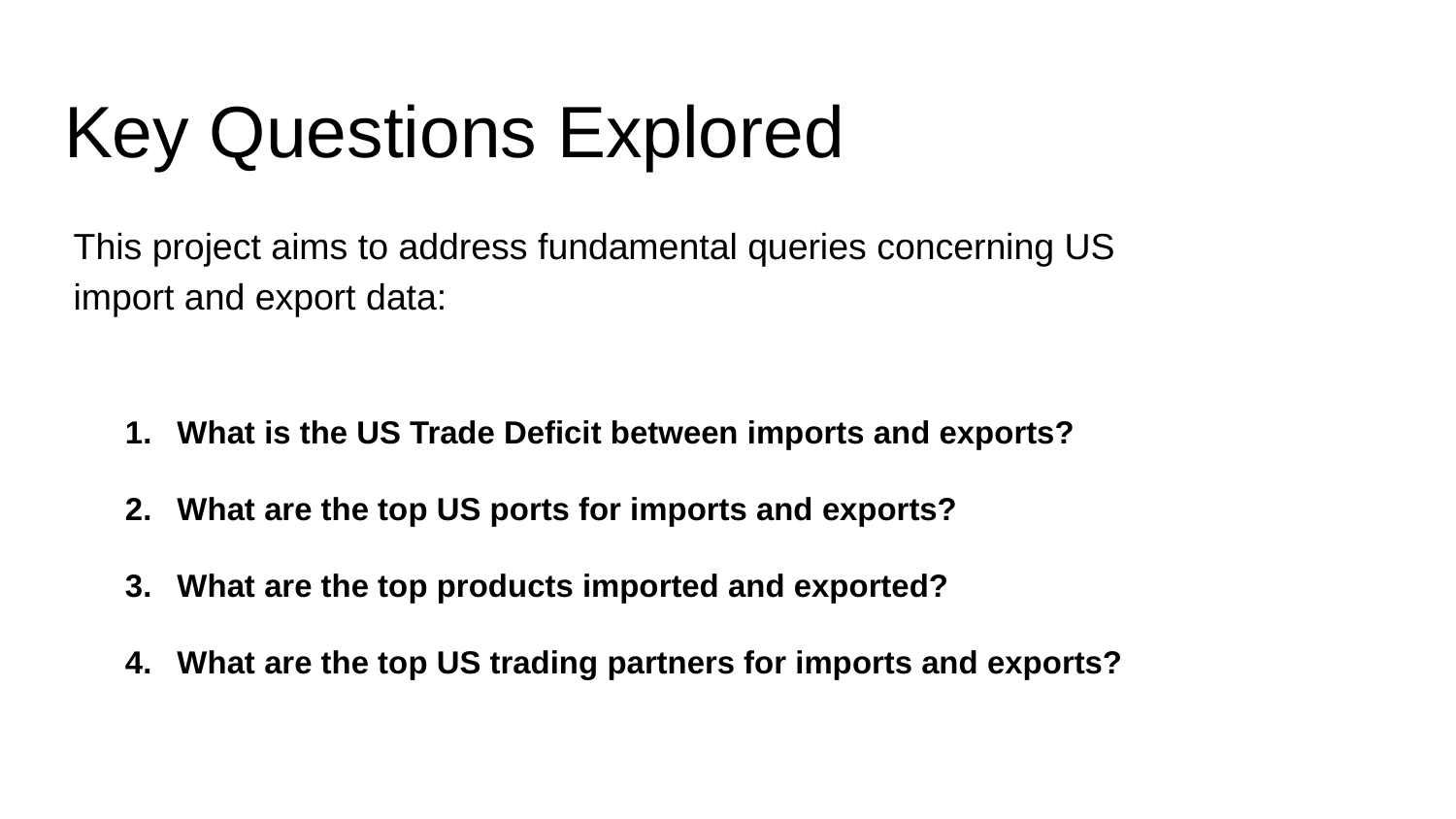

# Key Questions Explored
This project aims to address fundamental queries concerning US import and export data:
What is the US Trade Deficit between imports and exports?
What are the top US ports for imports and exports?
What are the top products imported and exported?
What are the top US trading partners for imports and exports?